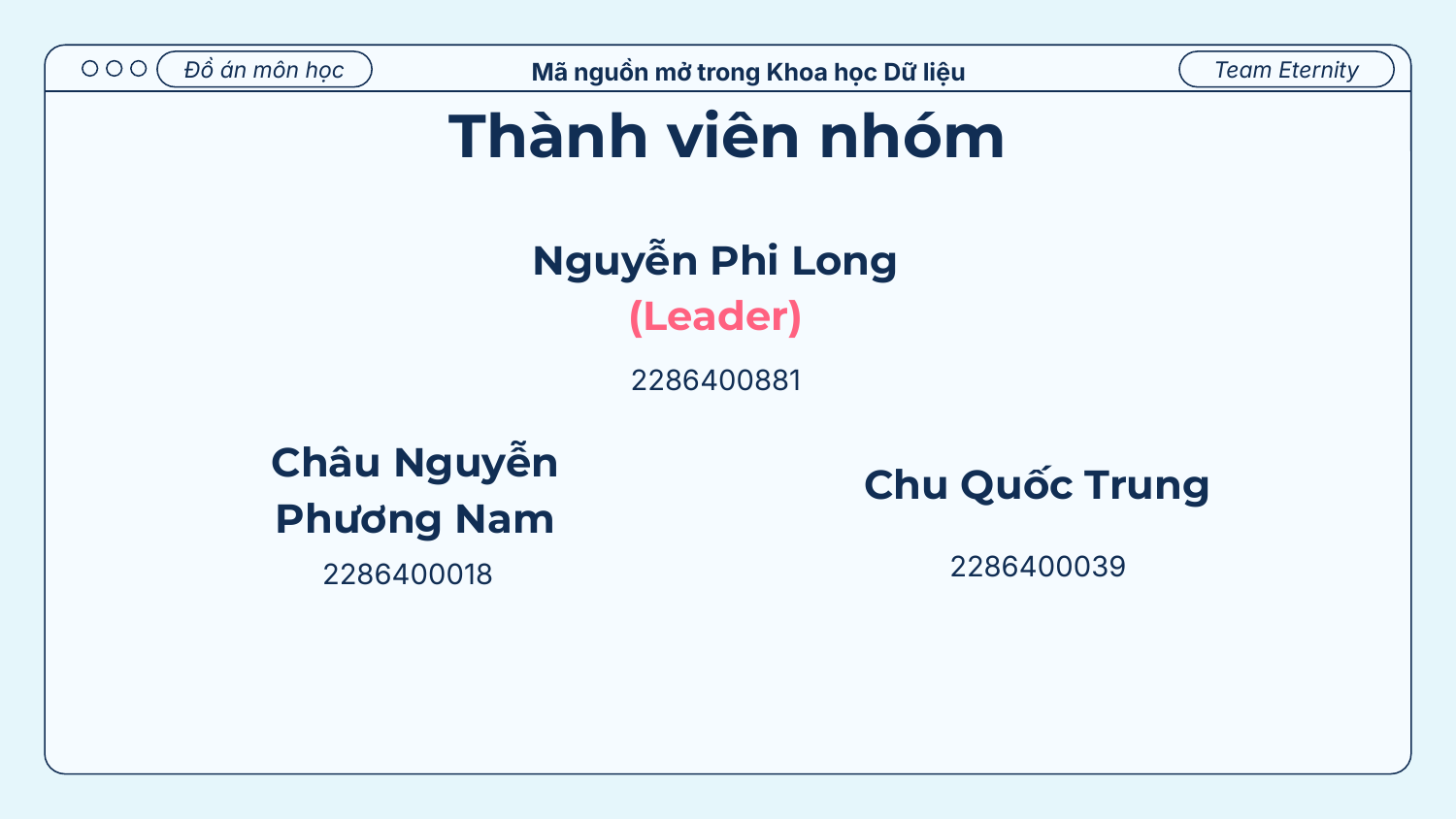

Mã nguồn mở trong Khoa học Dữ liệu
Đồ án môn học
Team Eternity
# Thành viên nhóm
Nguyễn Phi Long (Leader)
2286400881
Châu Nguyễn Phương Nam
Chu Quốc Trung
2286400039
2286400018